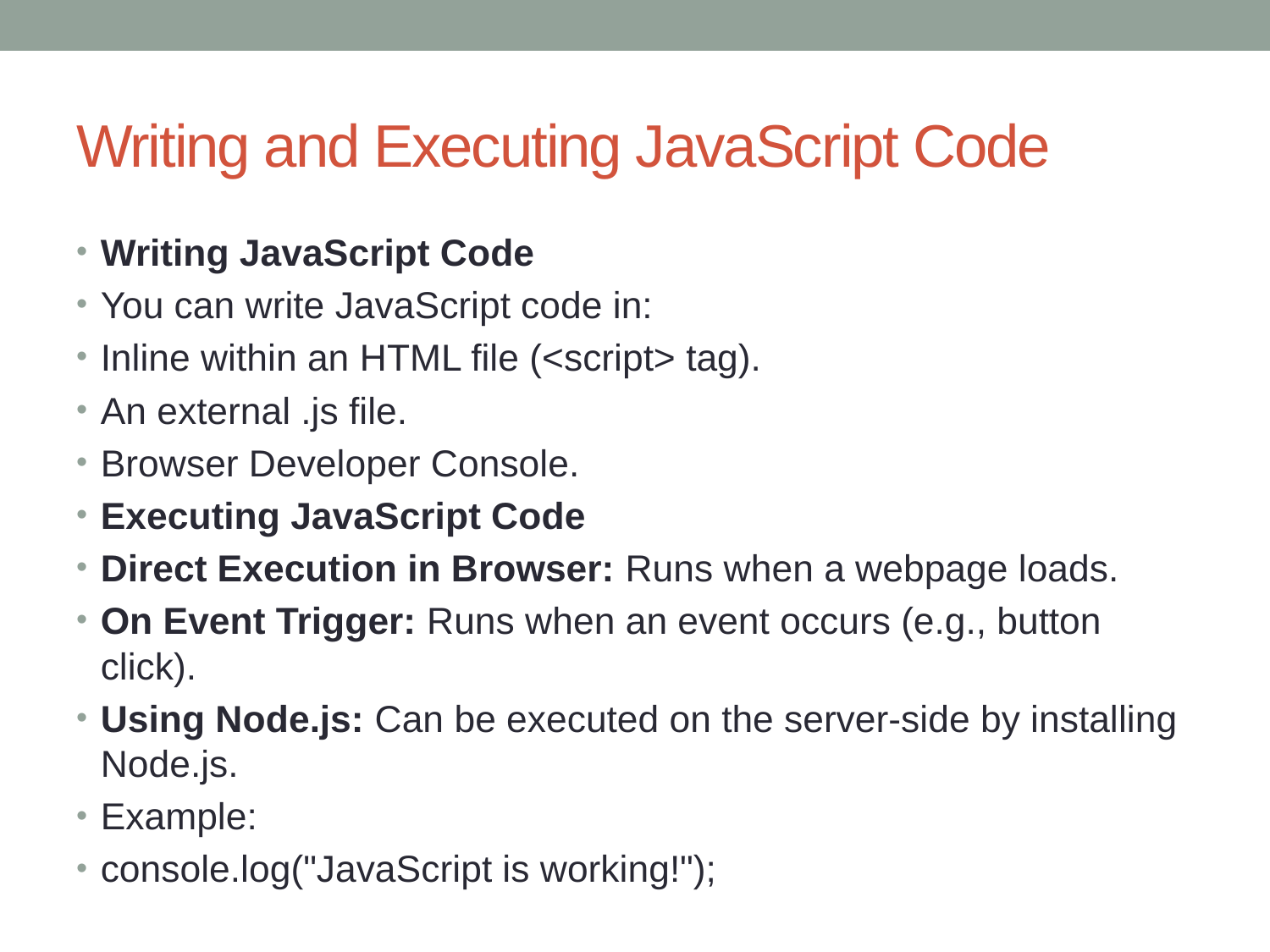

# Writing and Executing JavaScript Code
Writing JavaScript Code
You can write JavaScript code in:
Inline within an HTML file (<script> tag).
An external .js file.
Browser Developer Console.
Executing JavaScript Code
Direct Execution in Browser: Runs when a webpage loads.
On Event Trigger: Runs when an event occurs (e.g., button click).
Using Node.js: Can be executed on the server-side by installing Node.js.
Example:
console.log("JavaScript is working!");